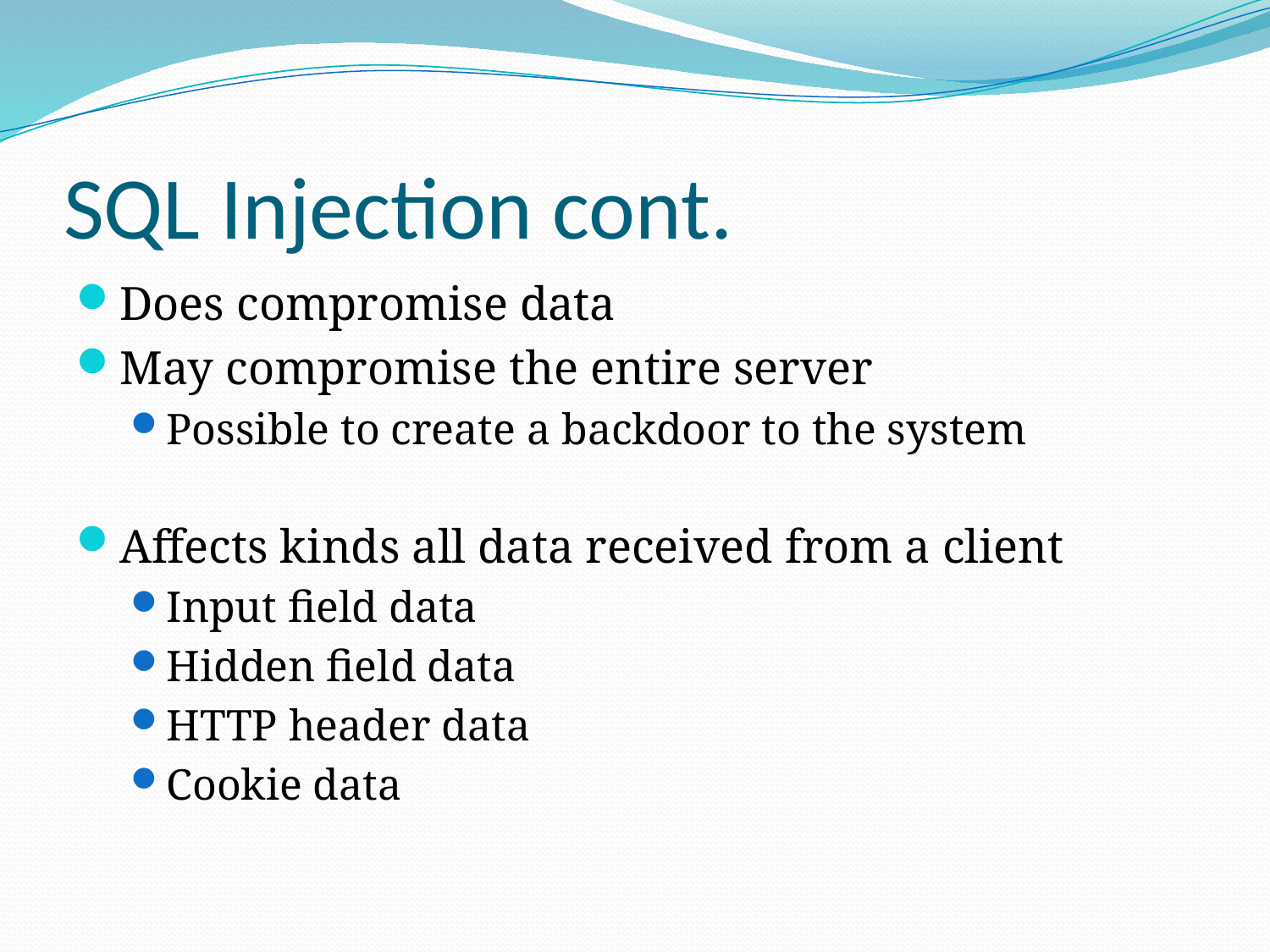

# SQL Injection cont.
Does compromise data
May compromise the entire server
Possible to create a backdoor to the system

Affects kinds all data received from a client
Input field data
Hidden field data
HTTP header data
Cookie data